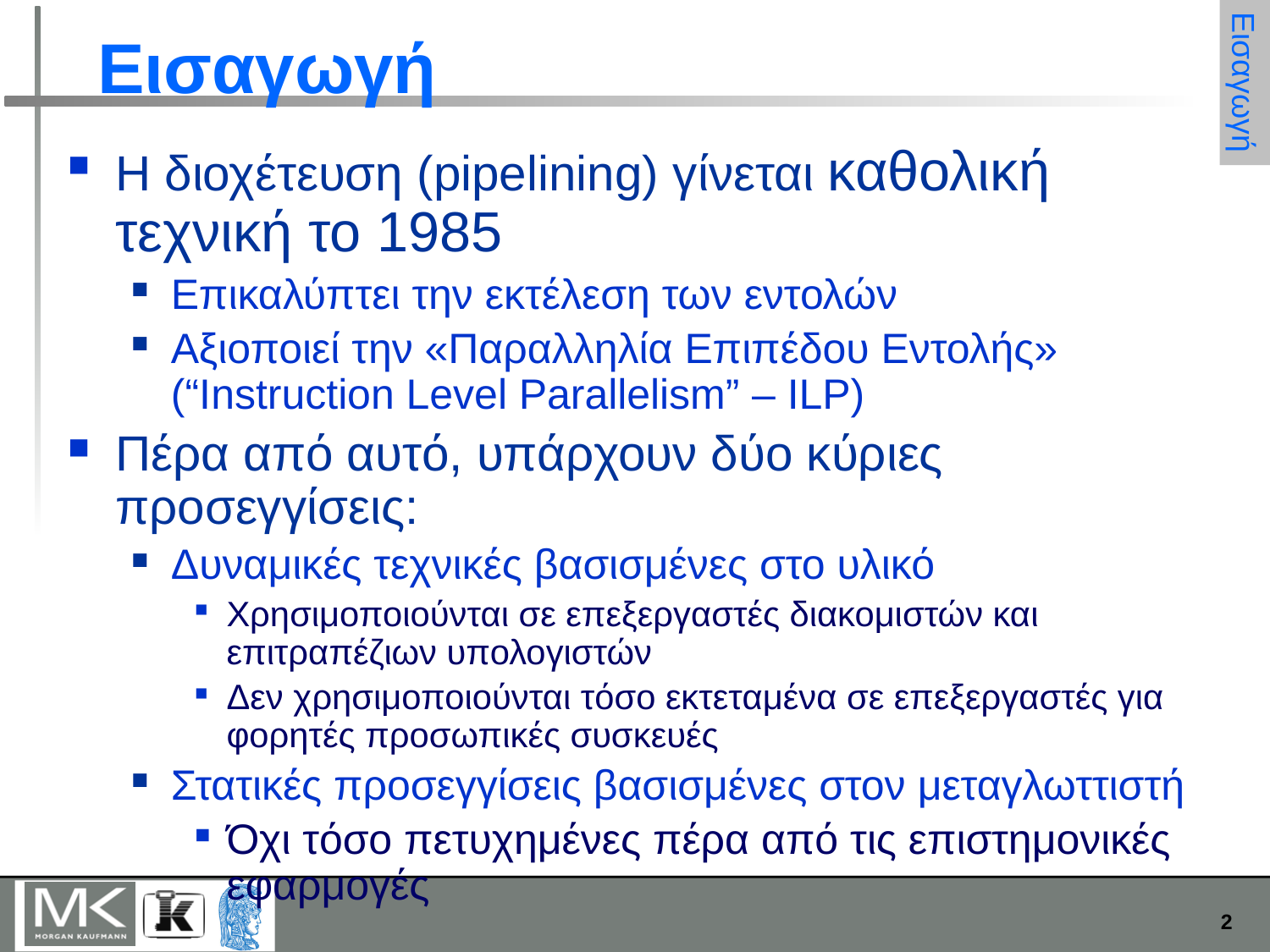

# Εισαγωγή
Εισαγωγή
Η διοχέτευση (pipelining) γίνεται καθολική τεχνική το 1985
Επικαλύπτει την εκτέλεση των εντολών
Αξιοποιεί την «Παραλληλία Επιπέδου Εντολής» (“Instruction Level Parallelism” – ILP)
Πέρα από αυτό, υπάρχουν δύο κύριες προσεγγίσεις:
Δυναμικές τεχνικές βασισμένες στο υλικό
Χρησιμοποιούνται σε επεξεργαστές διακομιστών και επιτραπέζιων υπολογιστών
Δεν χρησιμοποιούνται τόσο εκτεταμένα σε επεξεργαστές για φορητές προσωπικές συσκευές
Στατικές προσεγγίσεις βασισμένες στον μεταγλωττιστή
Όχι τόσο πετυχημένες πέρα από τις επιστημονικές εφαρμογές